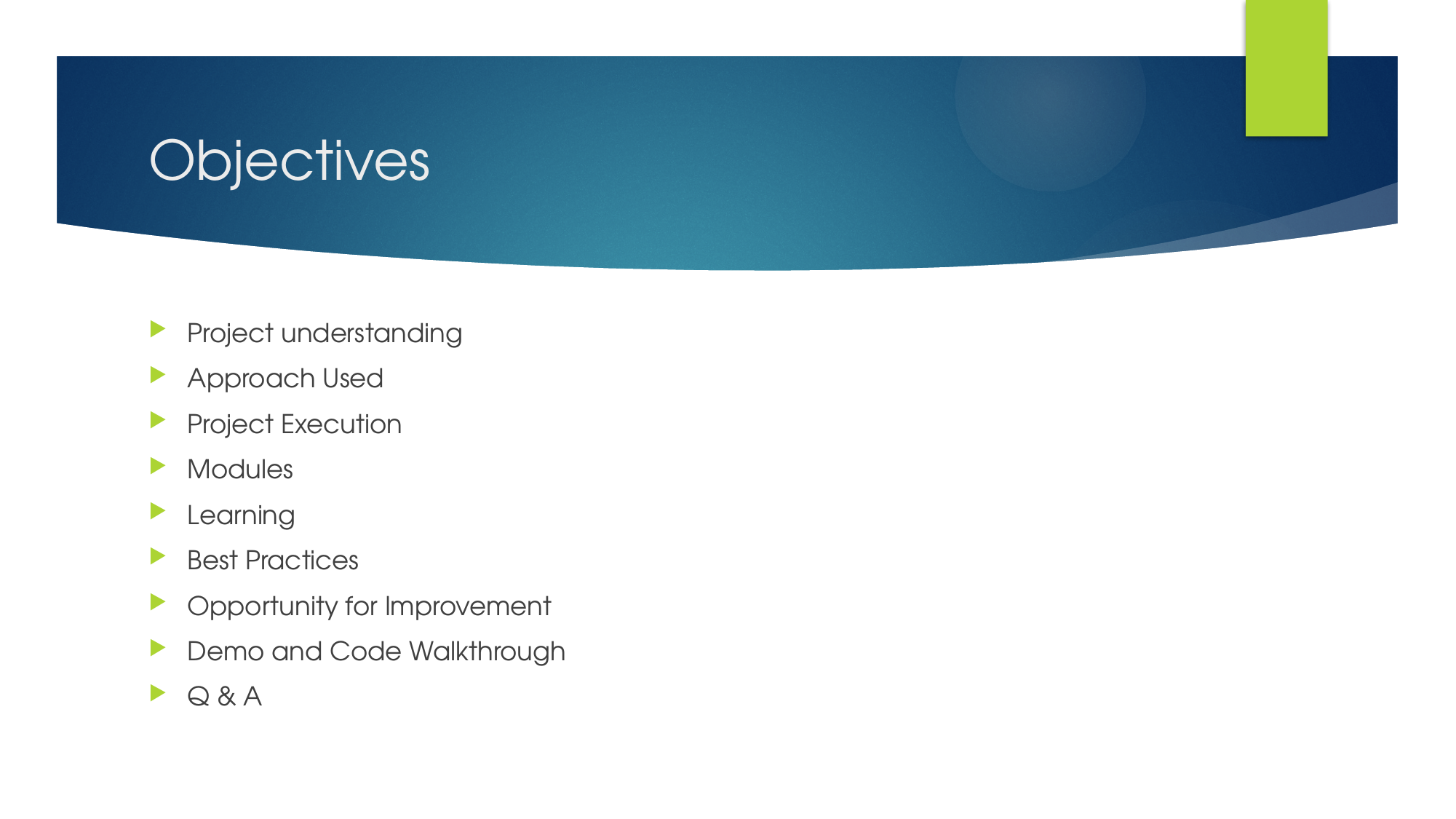

# Objectives
Project understanding
Approach Used
Project Execution
Modules
Learning
Best Practices
Opportunity for Improvement
Demo and Code Walkthrough
Q & A